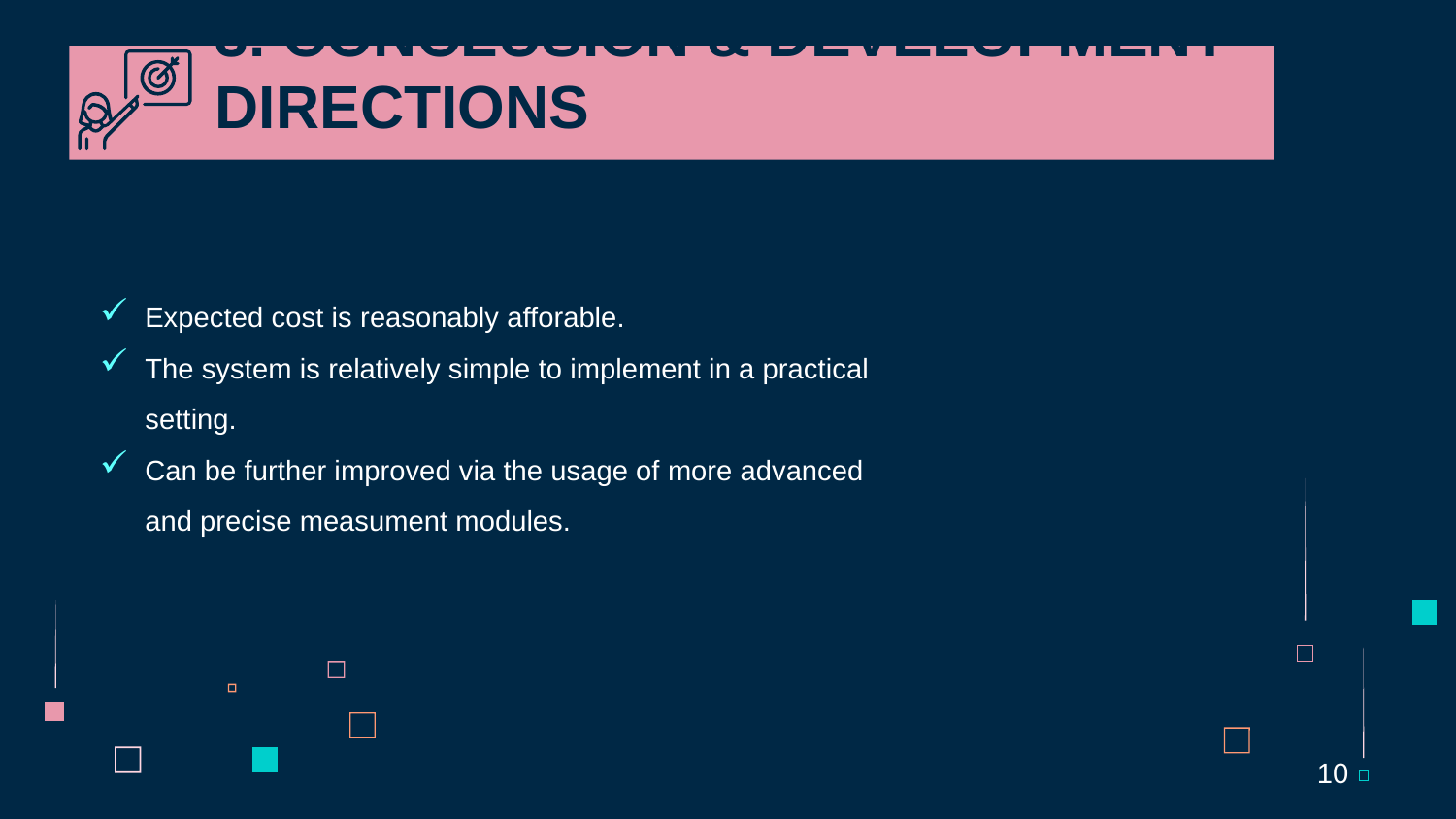

# 3. CONCLUSION & DEVELOPMENT DIRECTIONS
Expected cost is reasonably afforable.
The system is relatively simple to implement in a practical setting.
Can be further improved via the usage of more advanced and precise measument modules.